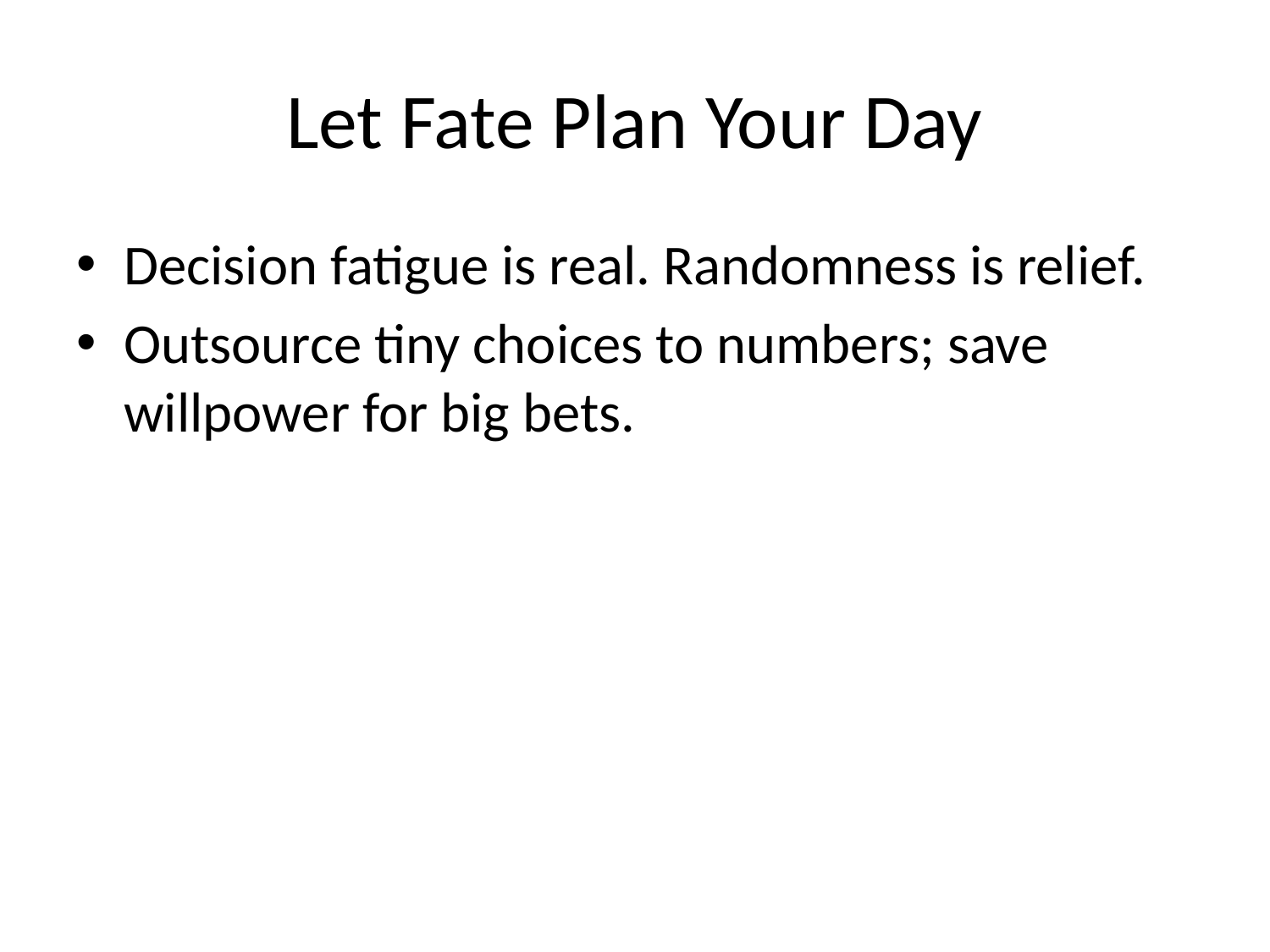

# Let Fate Plan Your Day
Decision fatigue is real. Randomness is relief.
Outsource tiny choices to numbers; save willpower for big bets.